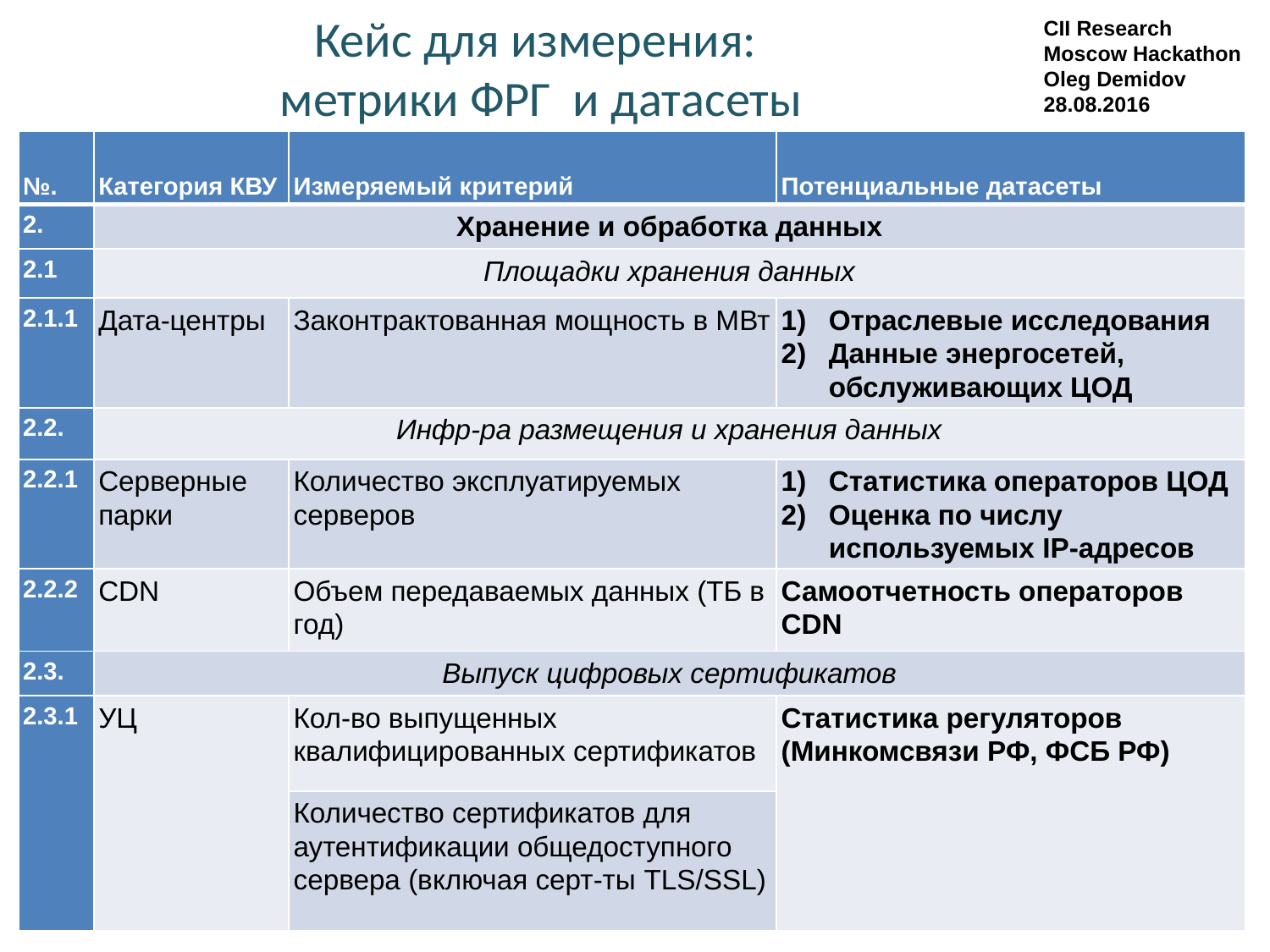

CII Research
Moscow Hackathon
Oleg Demidov
28.08.2016
Кейс для измерения:
метрики ФРГ  и датасеты
| №. | Категория КВУ | Измеряемый критерий | Потенциальные датасеты |
| --- | --- | --- | --- |
| 2. | Хранение и обработка данных |  |  |
| 2.1 | Площадки хранения данных |  |  |
| 2.1.1 | Дата-центры | Законтрактованная мощность в МВт | Отраслевые исследования Данные энергосетей, обслуживающих ЦОД |
| 2.2. | Инфр-ра размещения и хранения данных |  |  |
| 2.2.1 | Серверные парки | Количество эксплуатируемых серверов | Статистика операторов ЦОД Оценка по числу используемых IP-адресов |
| 2.2.2 | CDN | Объем передаваемых данных (ТБ в год) | Самоотчетность операторов CDN |
| 2.3. | Выпуск цифровых сертификатов |  |  |
| 2.3.1 | УЦ | Кол-во выпущенных квалифицированных сертификатов | Статистика регуляторов (Минкомсвязи РФ, ФСБ РФ) |
|  |  | Количество сертификатов для аутентификации общедоступного сервера (включая серт-ты TLS/SSL) |  |
11